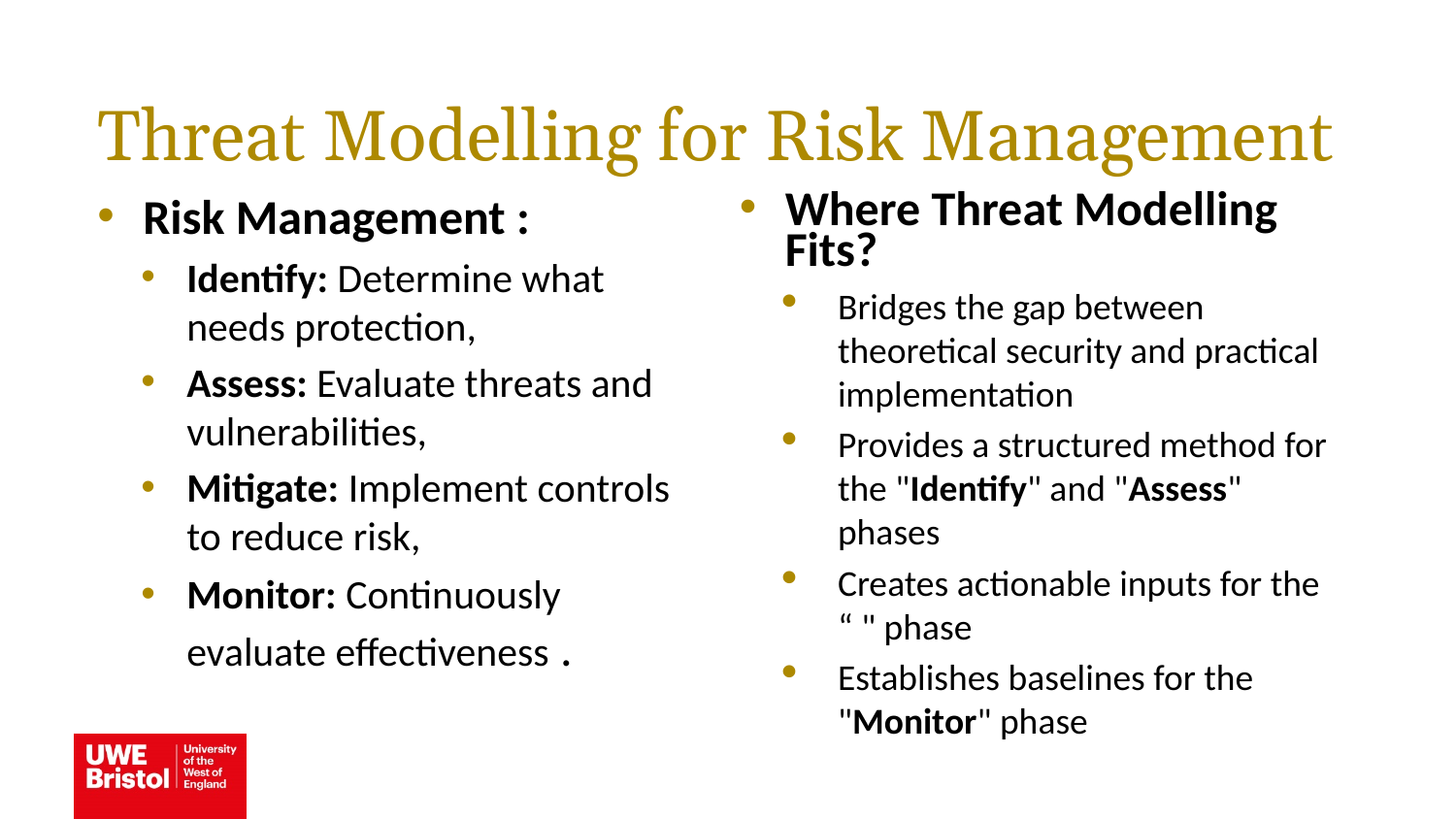

Threat Modelling for Risk Management
Where Threat Modelling Fits?
Bridges the gap between theoretical security and practical implementation
Provides a structured method for the "Identify" and "Assess" phases
Creates actionable inputs for the “ " phase
Establishes baselines for the "Monitor" phase
Risk Management :
Identify: Determine what needs protection,
Assess: Evaluate threats and vulnerabilities,
Mitigate: Implement controls to reduce risk,
Monitor: Continuously evaluate effectiveness .